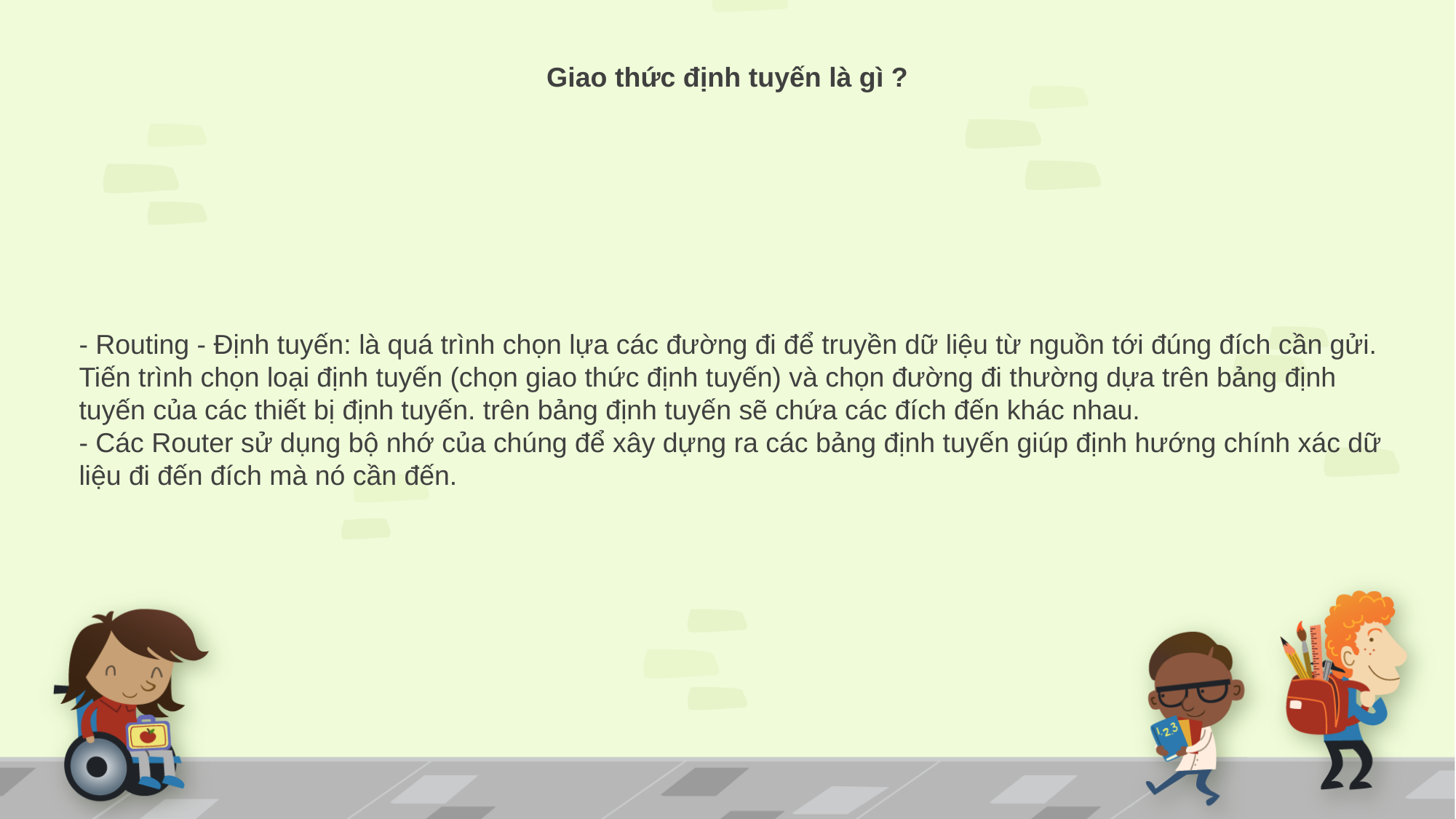

Giao thức định tuyến là gì ?
- Routing - Định tuyến: là quá trình chọn lựa các đường đi để truyền dữ liệu từ nguồn tới đúng đích cần gửi. Tiến trình chọn loại định tuyến (chọn giao thức định tuyến) và chọn đường đi thường dựa trên bảng định tuyến của các thiết bị định tuyến. trên bảng định tuyến sẽ chứa các đích đến khác nhau.
- Các Router sử dụng bộ nhớ của chúng để xây dựng ra các bảng định tuyến giúp định hướng chính xác dữ liệu đi đến đích mà nó cần đến.